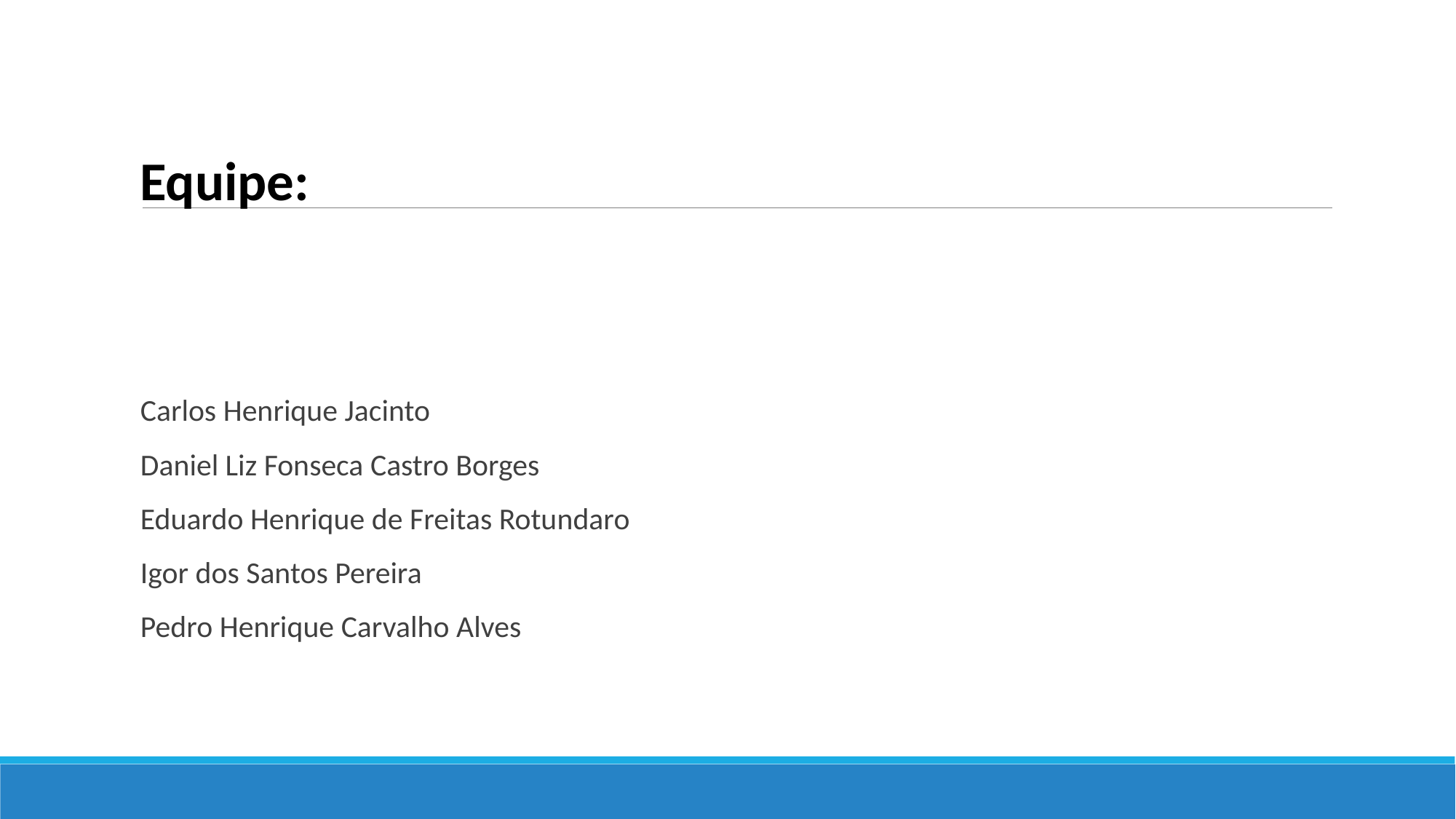

Equipe:
Carlos Henrique Jacinto
Daniel Liz Fonseca Castro Borges
Eduardo Henrique de Freitas Rotundaro
Igor dos Santos Pereira
Pedro Henrique Carvalho Alves